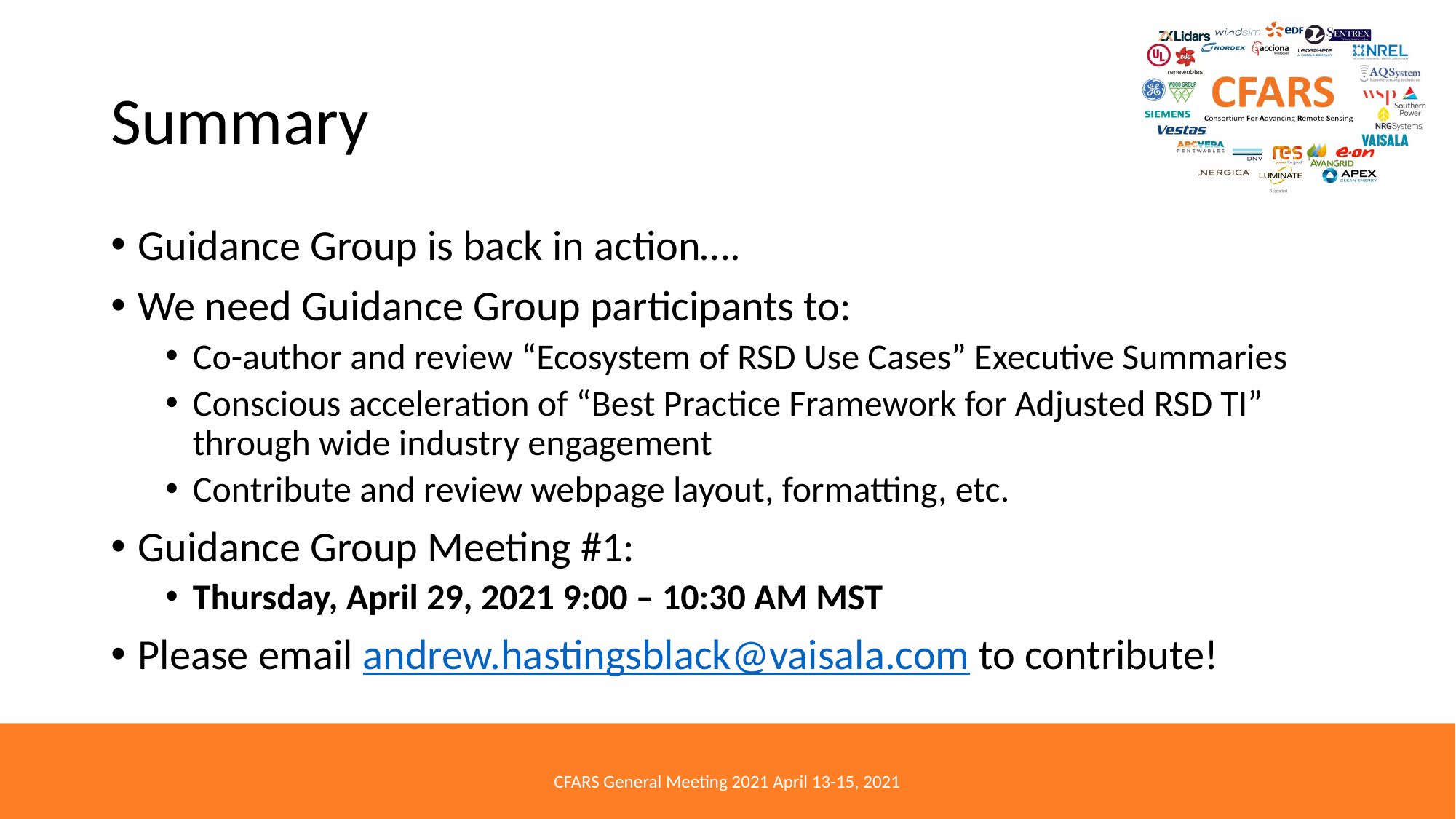

# Summary
Guidance Group is back in action….
We need Guidance Group participants to:
Co-author and review “Ecosystem of RSD Use Cases” Executive Summaries
Conscious acceleration of “Best Practice Framework for Adjusted RSD TI” through wide industry engagement
Contribute and review webpage layout, formatting, etc.
Guidance Group Meeting #1:
Thursday, April 29, 2021 9:00 – 10:30 AM MST
Please email andrew.hastingsblack@vaisala.com to contribute!

CFARS General Meeting 2021 April 13-15, 2021